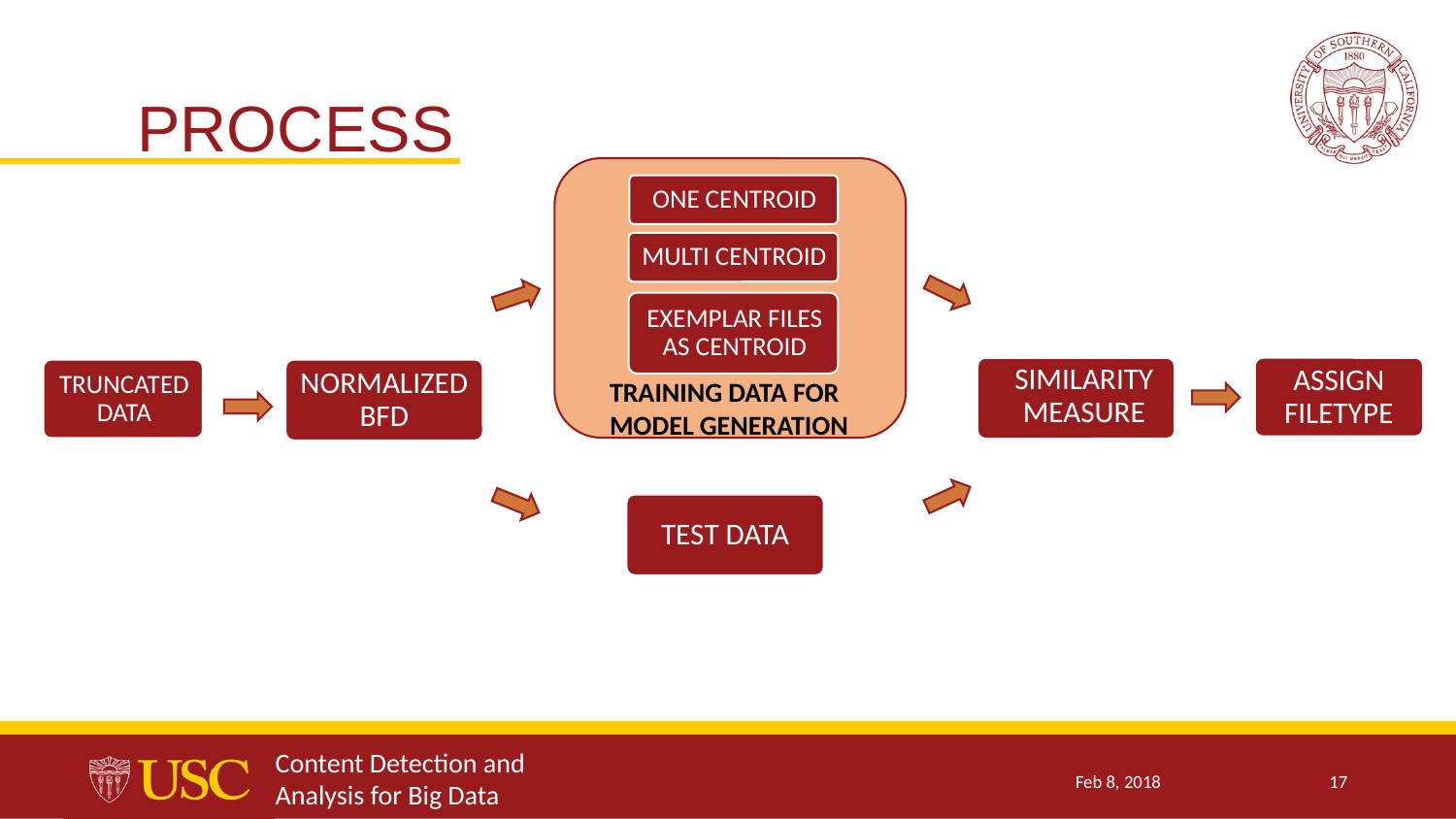

PROCESS

ONE CENTROID
MULTI CENTROID

EXEMPLAR FILES AS CENTROID

SIMILARITY MEASURE

ASSIGN FILETYPE

NORMALIZED BFD
TRUNCATED DATA
TRAINING DATA FOR MODEL GENERATION

TEST DATA
Content Detection and Analysis for Big Data

Feb 8, 2018
17